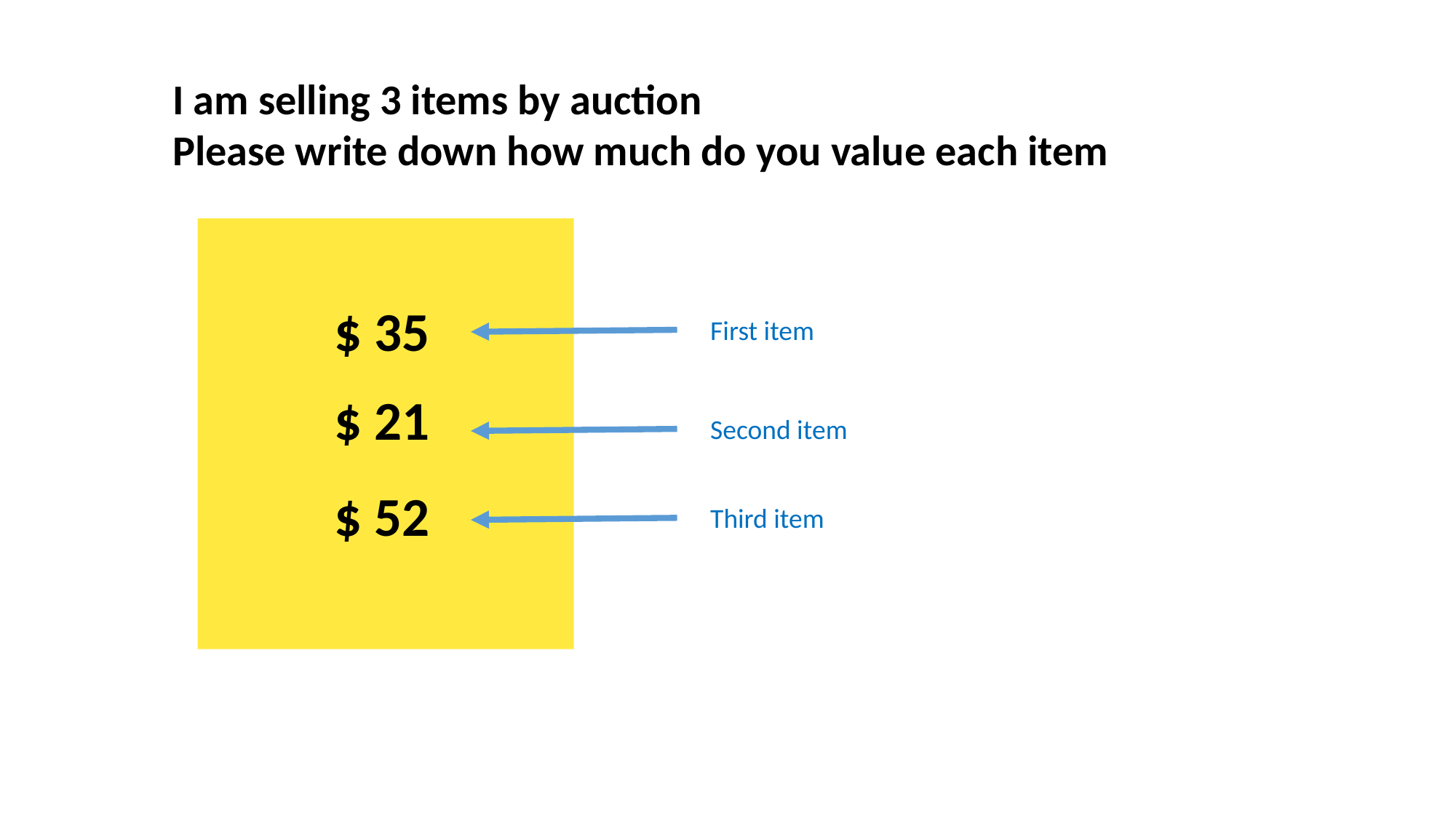

I am selling 3 items by auction
Please write down how much do you value each item

$ 35
First item
$ 21
Second item
$ 52
Third item